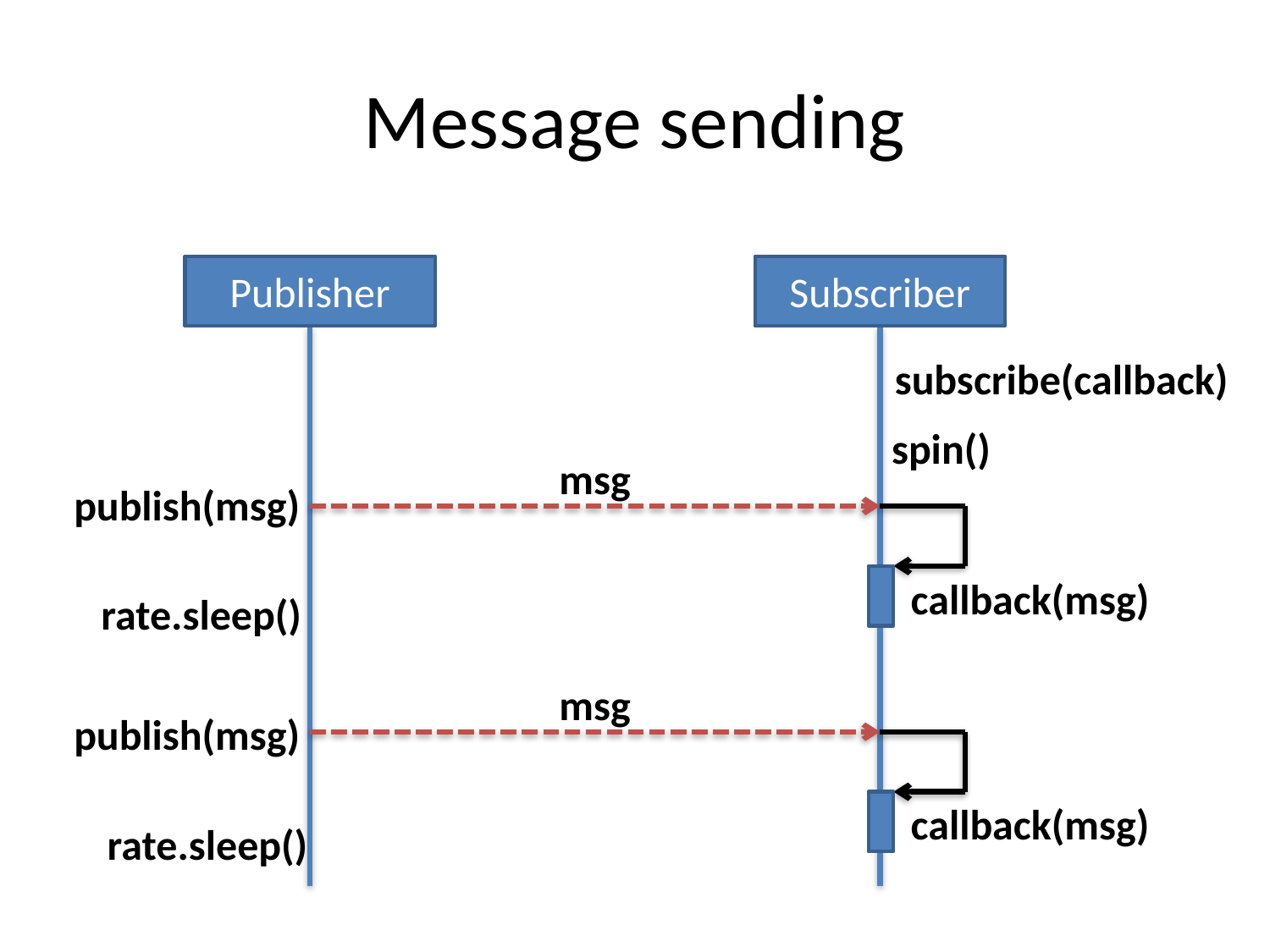

# Message sending
Publisher
Subscriber
subscribe(callback)
spin()
msg

callback(msg)
publish(msg)
rate.sleep()
msg

callback(msg)
publish(msg)
rate.sleep()